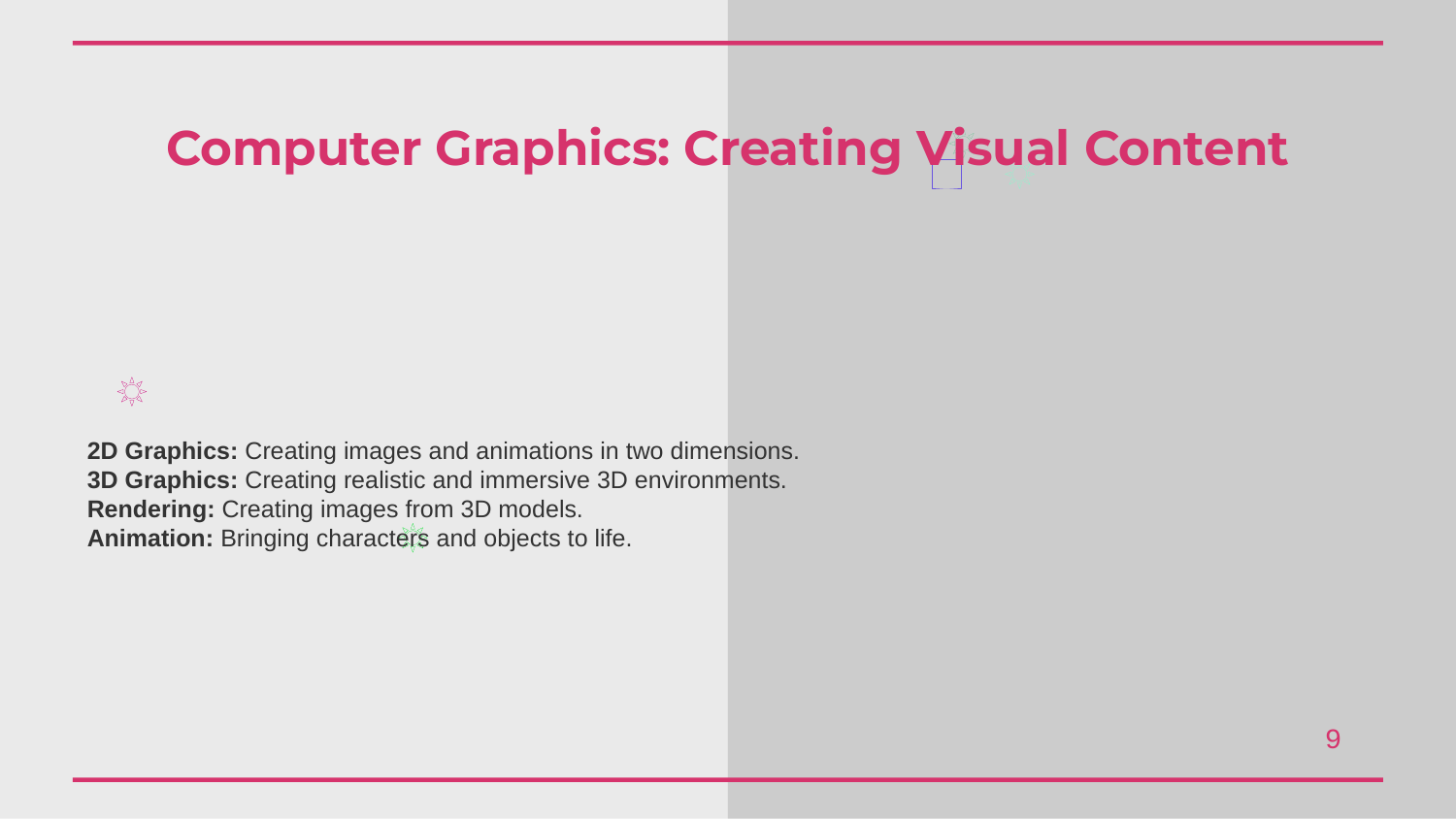

Computer Graphics: Creating Visual Content

2D Graphics: Creating images and animations in two dimensions.
3D Graphics: Creating realistic and immersive 3D environments.
Rendering: Creating images from 3D models.
Animation: Bringing characters and objects to life.

9